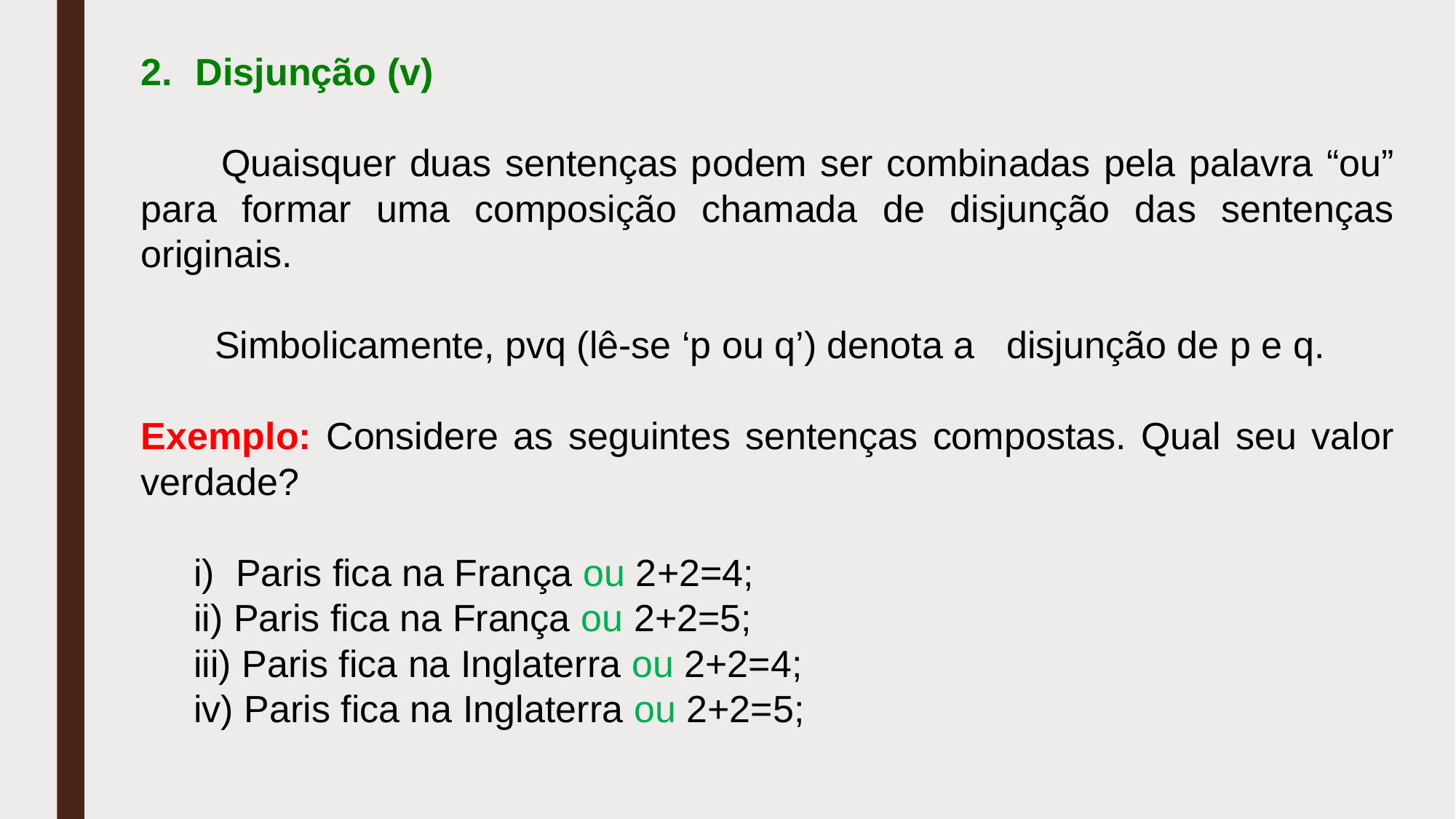

Disjunção (v)

      Quaisquer duas sentenças podem ser combinadas pela palavra “ou” para formar uma composição chamada de disjunção das sentenças originais.

       Simbolicamente, pvq (lê-se ‘p ou q’) denota a   disjunção de p e q.

Exemplo: Considere as seguintes sentenças compostas. Qual seu valor verdade?

     i)  Paris fica na França ou 2+2=4;
     ii) Paris fica na França ou 2+2=5;
     iii) Paris fica na Inglaterra ou 2+2=4;
     iv) Paris fica na Inglaterra ou 2+2=5;